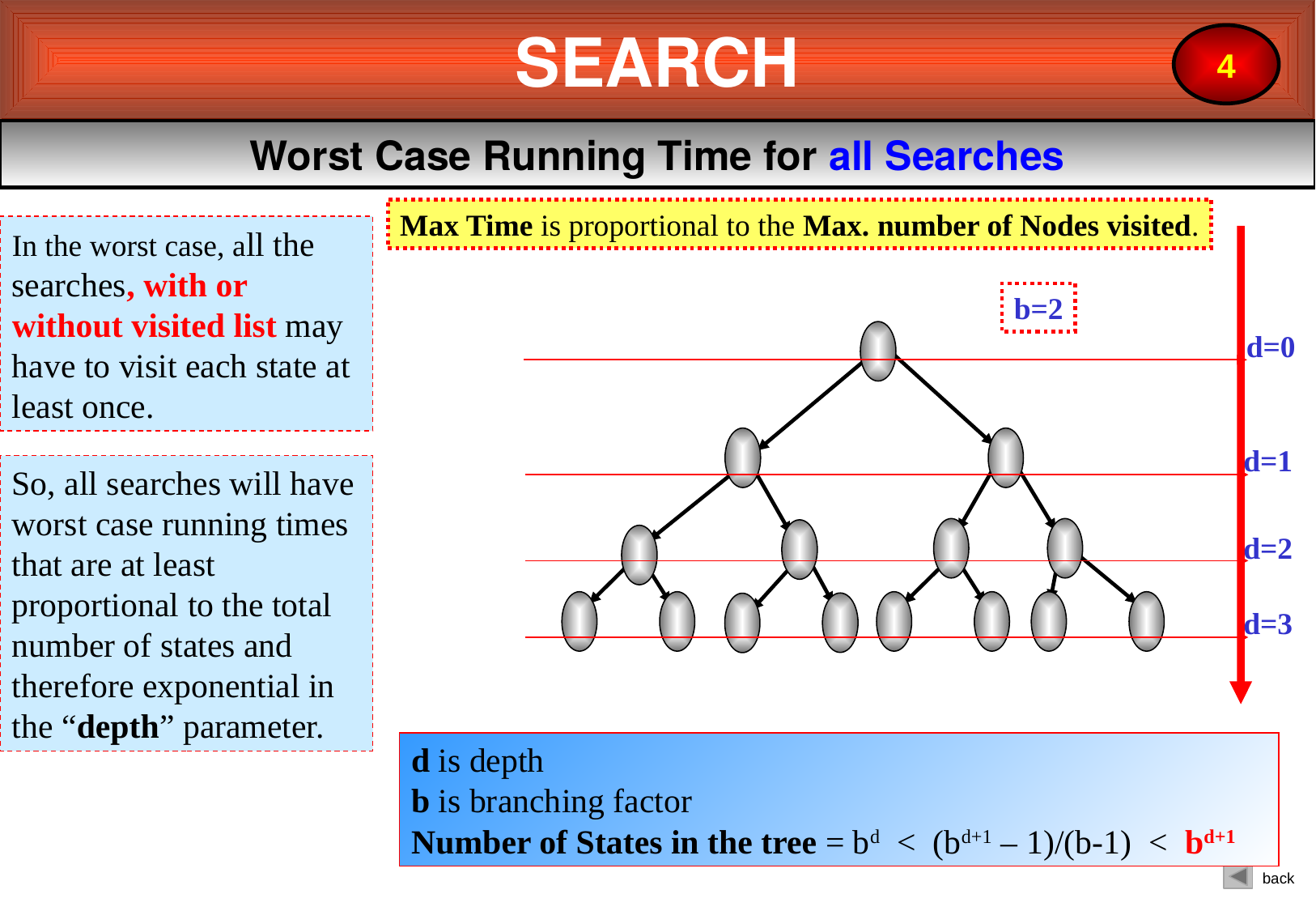

SEARCH
4
Worst Case Running Time for all Searches
Max Time is proportional to the Max. number of Nodes visited.
In the worst case, all the searches, with or without visited list may have to visit each state at least once.

b=2

d=0

d=1
So, all searches will have worst case running times that are at least proportional to the total number of states and therefore exponential in the “depth” parameter.

d=2

d=3
d is depth
b is branching factor
Number of States in the tree = bd  <  (bd+1 – 1)/(b-1)  <  bd+1
52